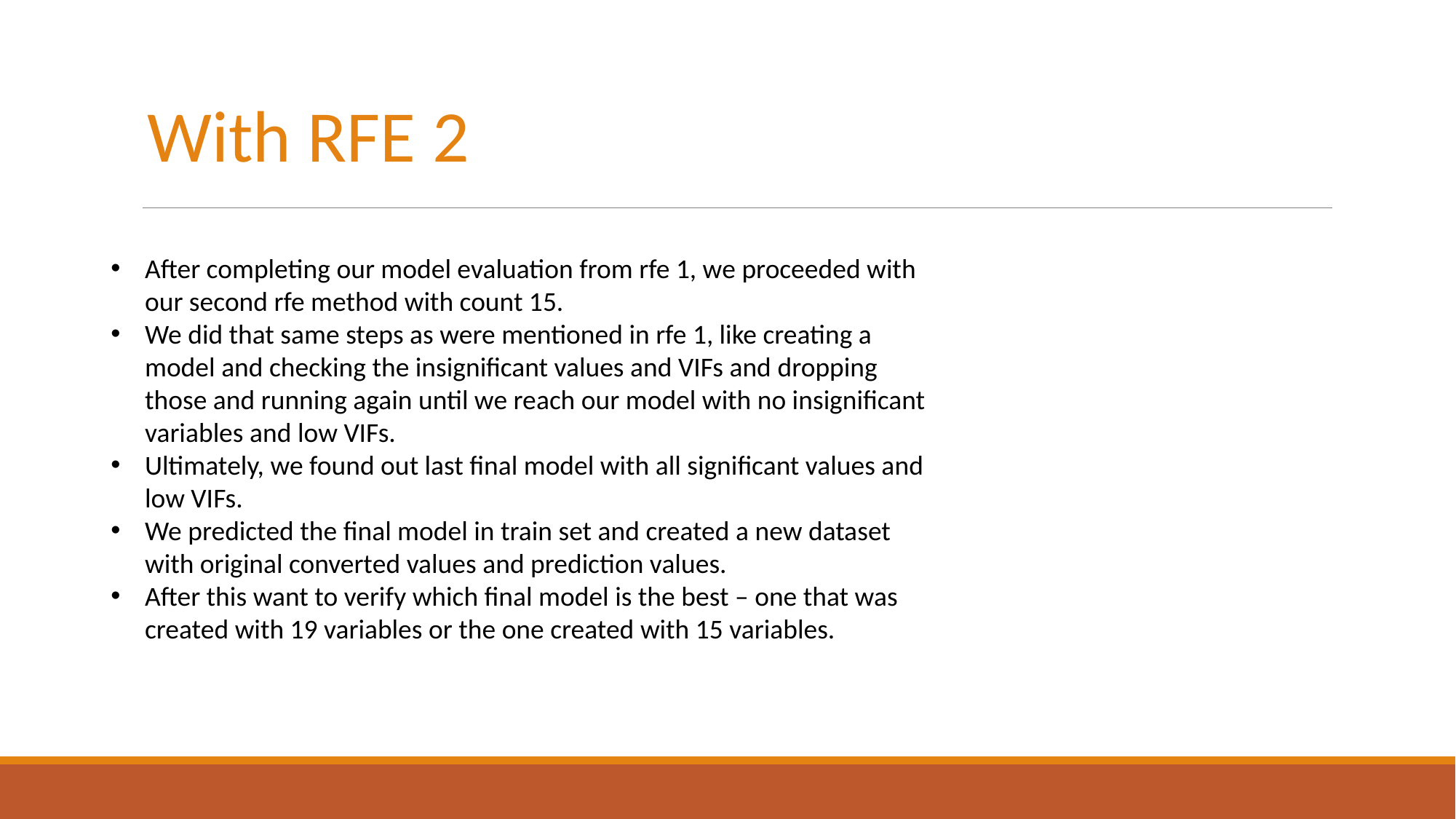

# With RFE 2
After completing our model evaluation from rfe 1, we proceeded with our second rfe method with count 15.
We did that same steps as were mentioned in rfe 1, like creating a model and checking the insignificant values and VIFs and dropping those and running again until we reach our model with no insignificant variables and low VIFs.
Ultimately, we found out last final model with all significant values and low VIFs.
We predicted the final model in train set and created a new dataset with original converted values and prediction values.
After this want to verify which final model is the best – one that was created with 19 variables or the one created with 15 variables.